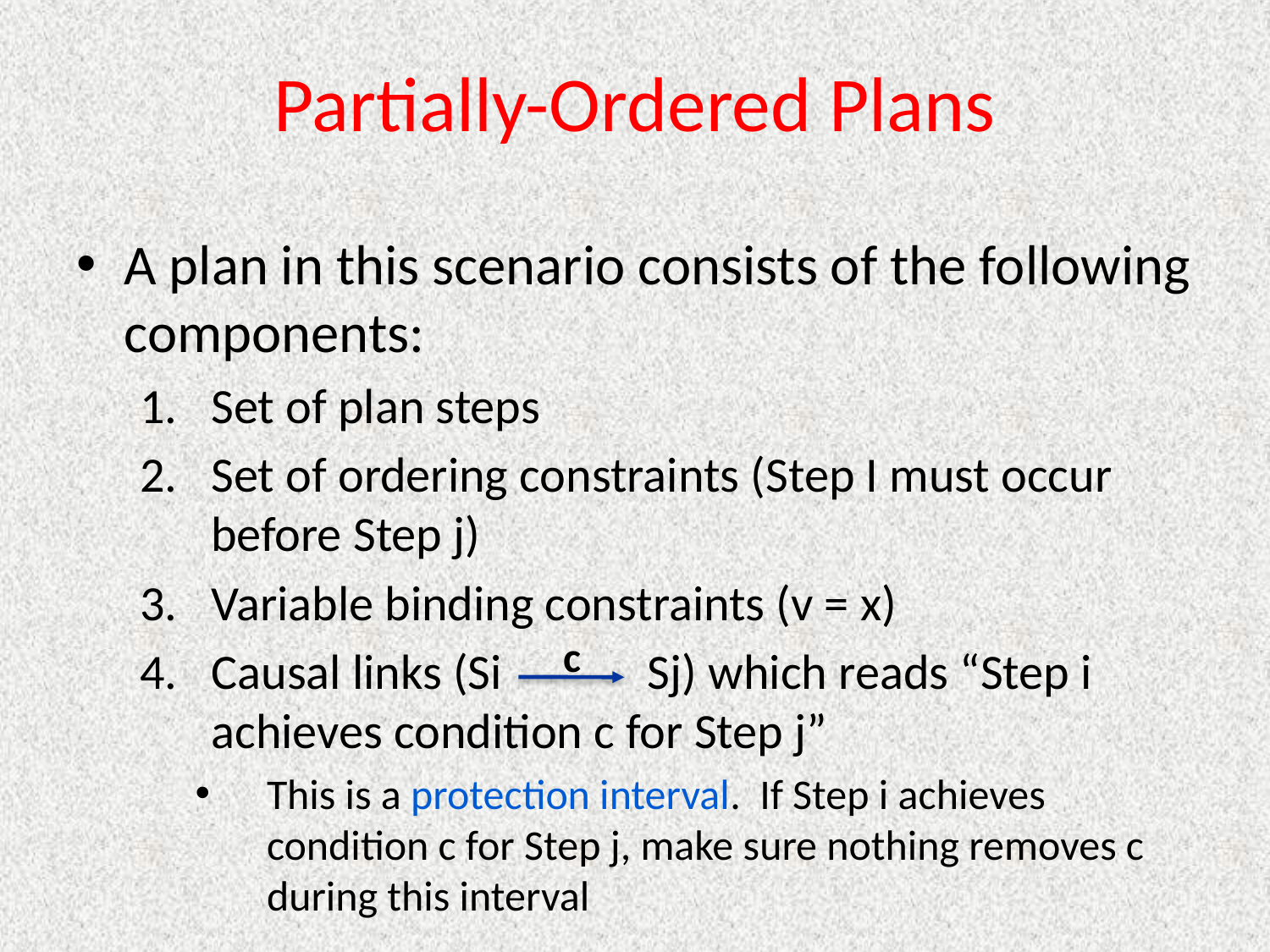

# Partially-Ordered Plans
A plan in this scenario consists of the following components:
Set of plan steps
Set of ordering constraints (Step I must occur before Step j)
Variable binding constraints (v = x)
Causal links (Si             Sj) which reads “Step i achieves condition c for Step j”
This is a protection interval.  If Step i achieves condition c for Step j, make sure nothing removes c during this interval
c